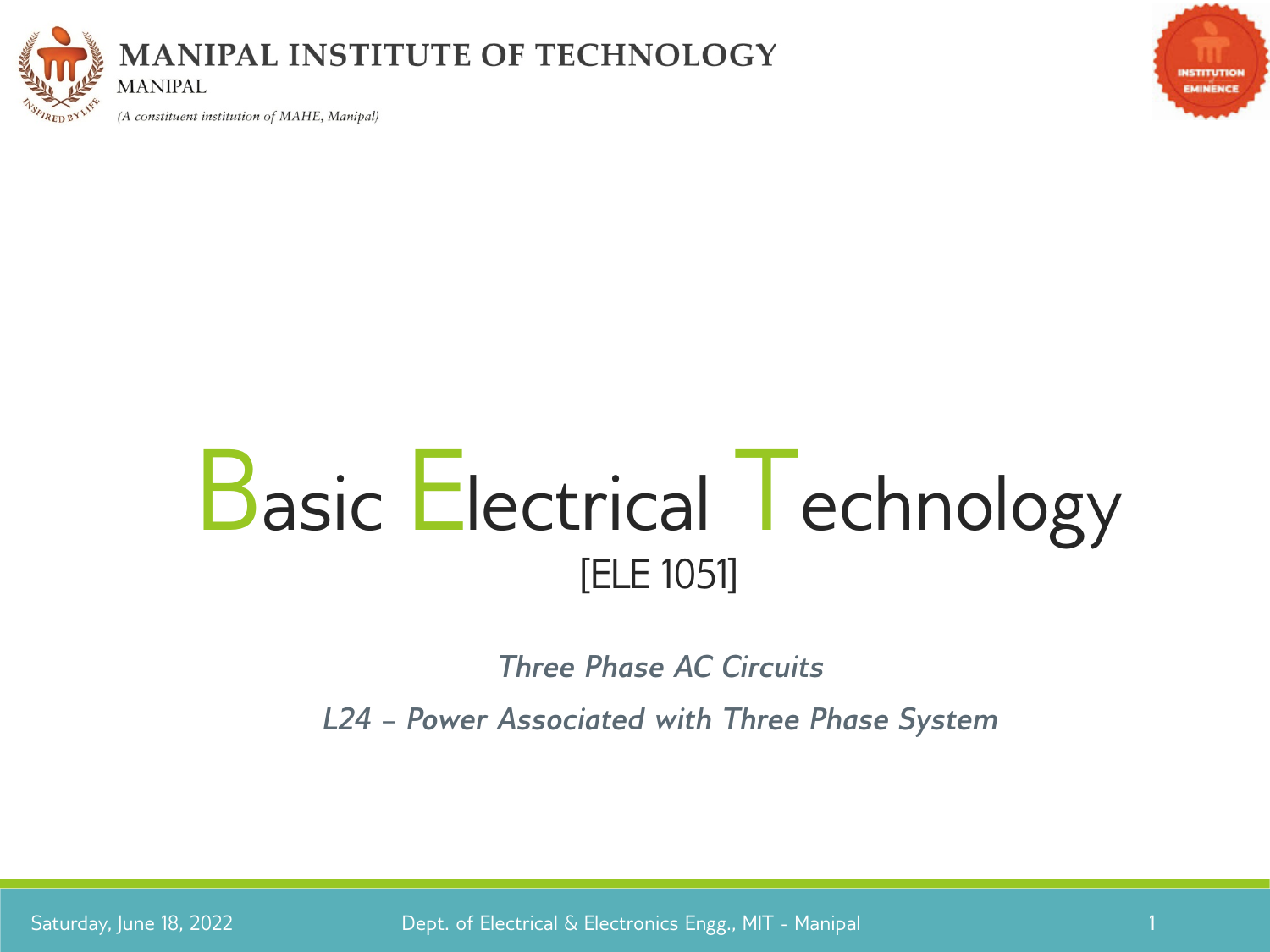

Basic Electrical Technology
[ELE 1051]
Three Phase AC Circuits
L24 – Power Associated with Three Phase System
Saturday, June 18, 2022
Dept. of Electrical & Electronics Engg., MIT - Manipal
1